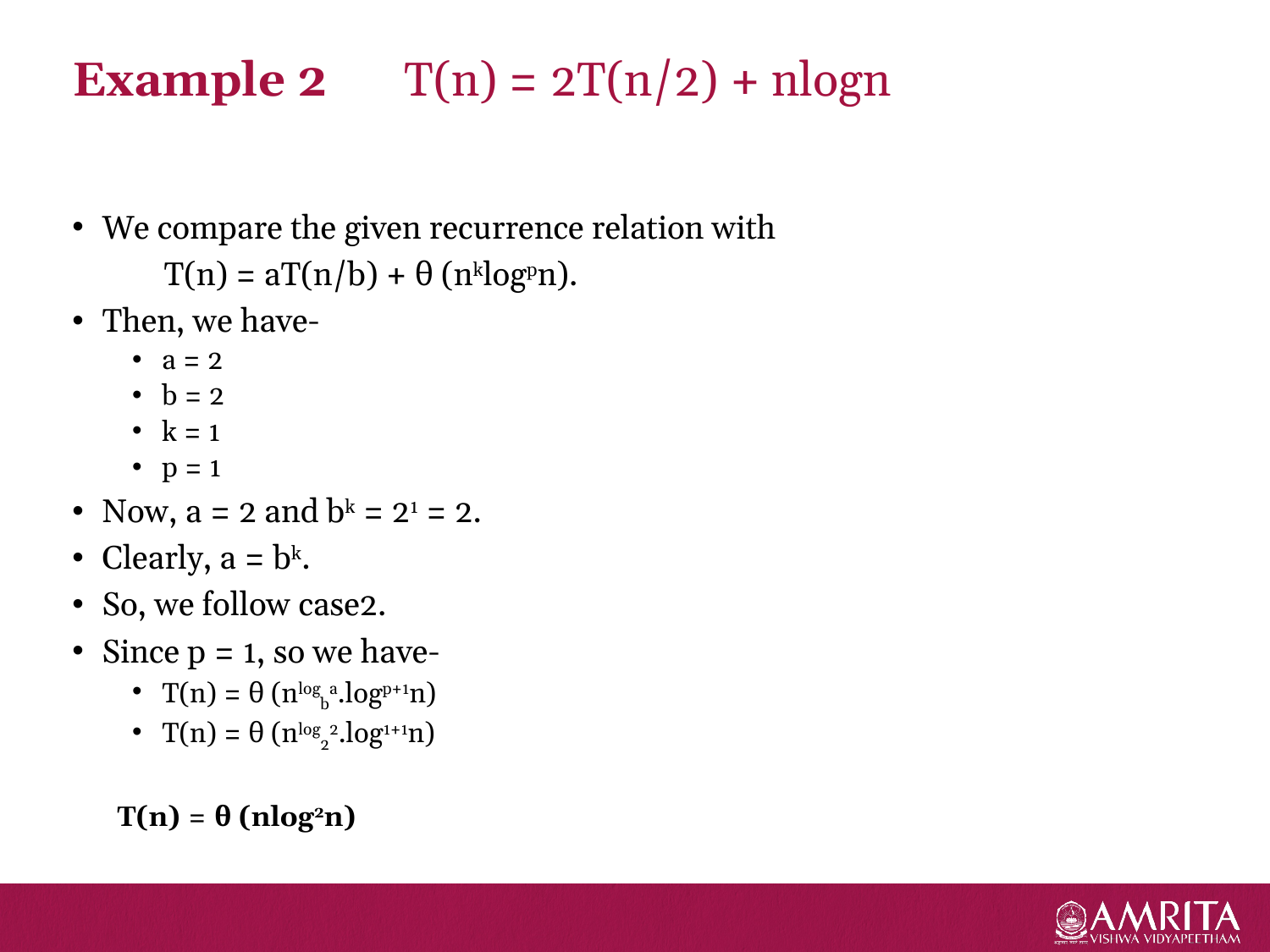

# Example 2		 T(n) = 2T(n/2) + nlogn

We compare the given recurrence relation with
			 T(n) = aT(n/b) + θ (nklogpn).
Then, we have-
a = 2
b = 2
k = 1
p = 1
Now, a = 2 and bk = 21 = 2.
Clearly, a = bk.
So, we follow case2.
Since p = 1, so we have-
T(n) = θ (nlogba.logp+1n)
T(n) = θ (nlog22.log1+1n)

T(n) = θ (nlog2n)